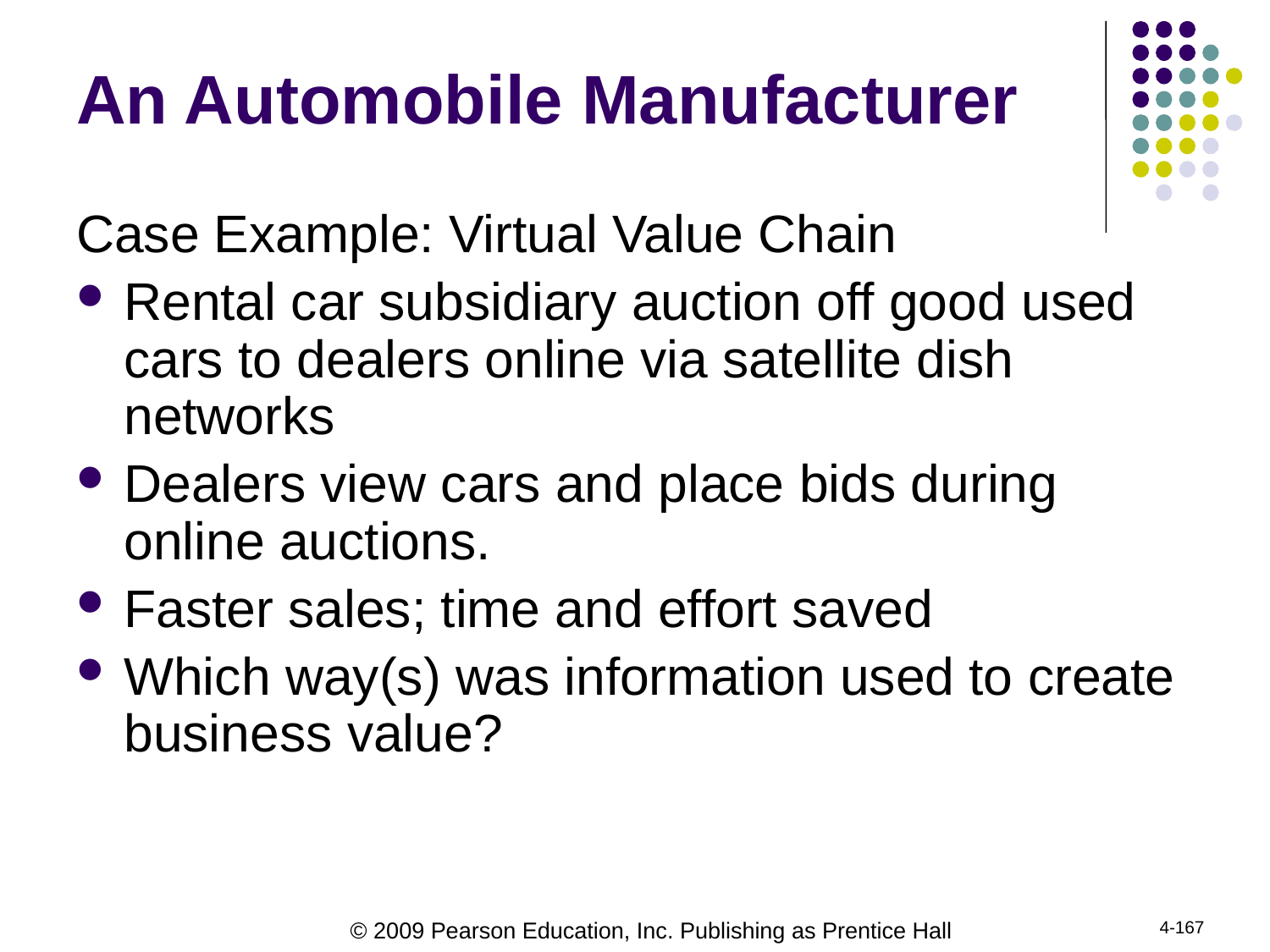

# An Automobile Manufacturer
Case Example: Virtual Value Chain
Rental car subsidiary auction off good used cars to dealers online via satellite dish networks
Dealers view cars and place bids during online auctions.
Faster sales; time and effort saved
Which way(s) was information used to create business value?
4-167